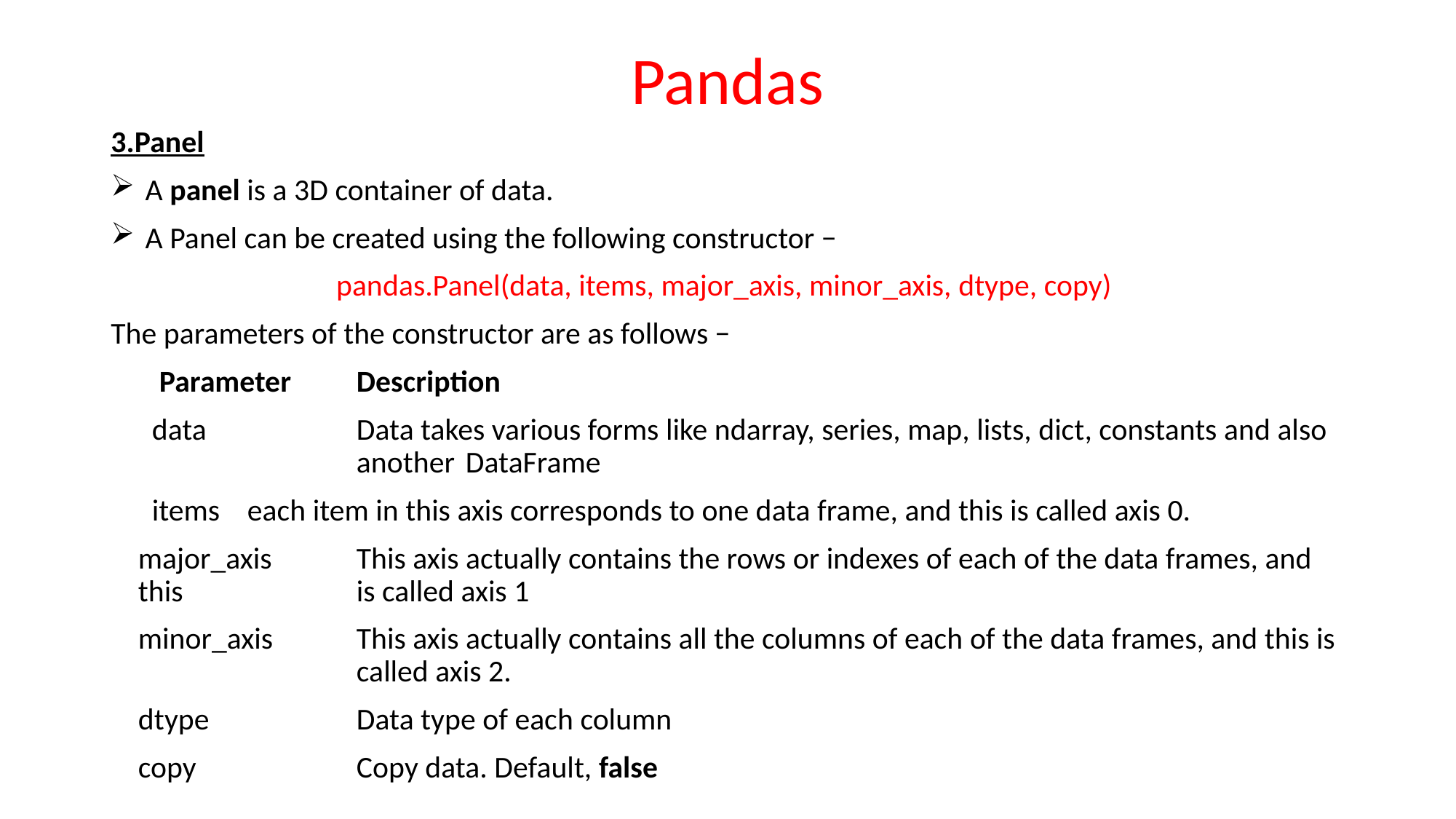

# Pandas
3.Panel
 A panel is a 3D container of data.
 A Panel can be created using the following constructor −
pandas.Panel(data, items, major_axis, minor_axis, dtype, copy)
The parameters of the constructor are as follows −
       Parameter	Description
	  data		Data takes various forms like ndarray, series, map, lists, dict, constants and also 			another	DataFrame
	  items	each item in this axis corresponds to one data frame, and this is called axis 0.
	major_axis	This axis actually contains the rows or indexes of each of the data frames, and this 		is called axis 1
	minor_axis	This axis actually contains all the columns of each of the data frames, and this is 		called axis 2.
	dtype		Data type of each column
	copy		Copy data. Default, false